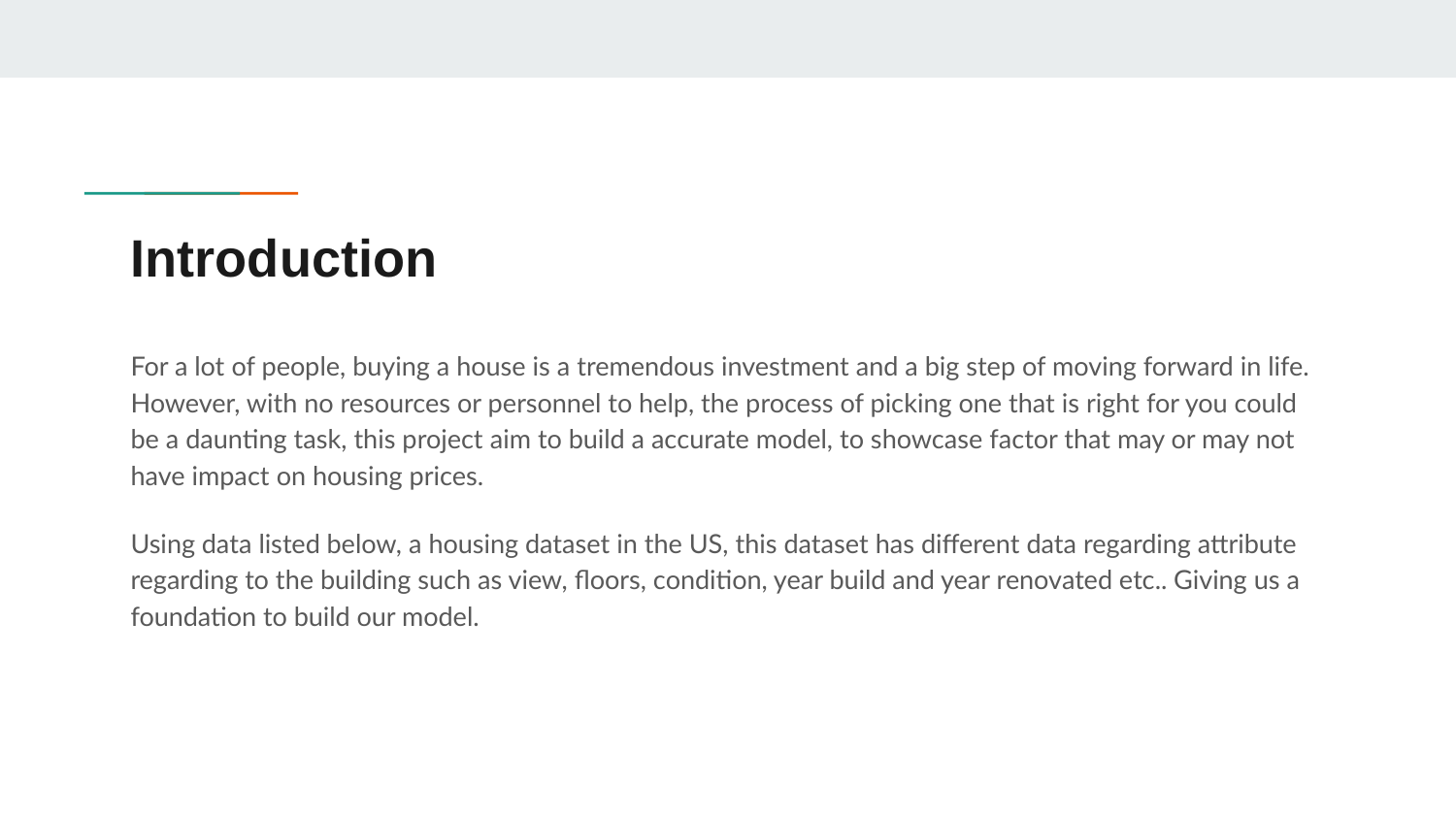

# Introduction
For a lot of people, buying a house is a tremendous investment and a big step of moving forward in life. However, with no resources or personnel to help, the process of picking one that is right for you could be a daunting task, this project aim to build a accurate model, to showcase factor that may or may not have impact on housing prices.
Using data listed below, a housing dataset in the US, this dataset has different data regarding attribute regarding to the building such as view, floors, condition, year build and year renovated etc.. Giving us a foundation to build our model.